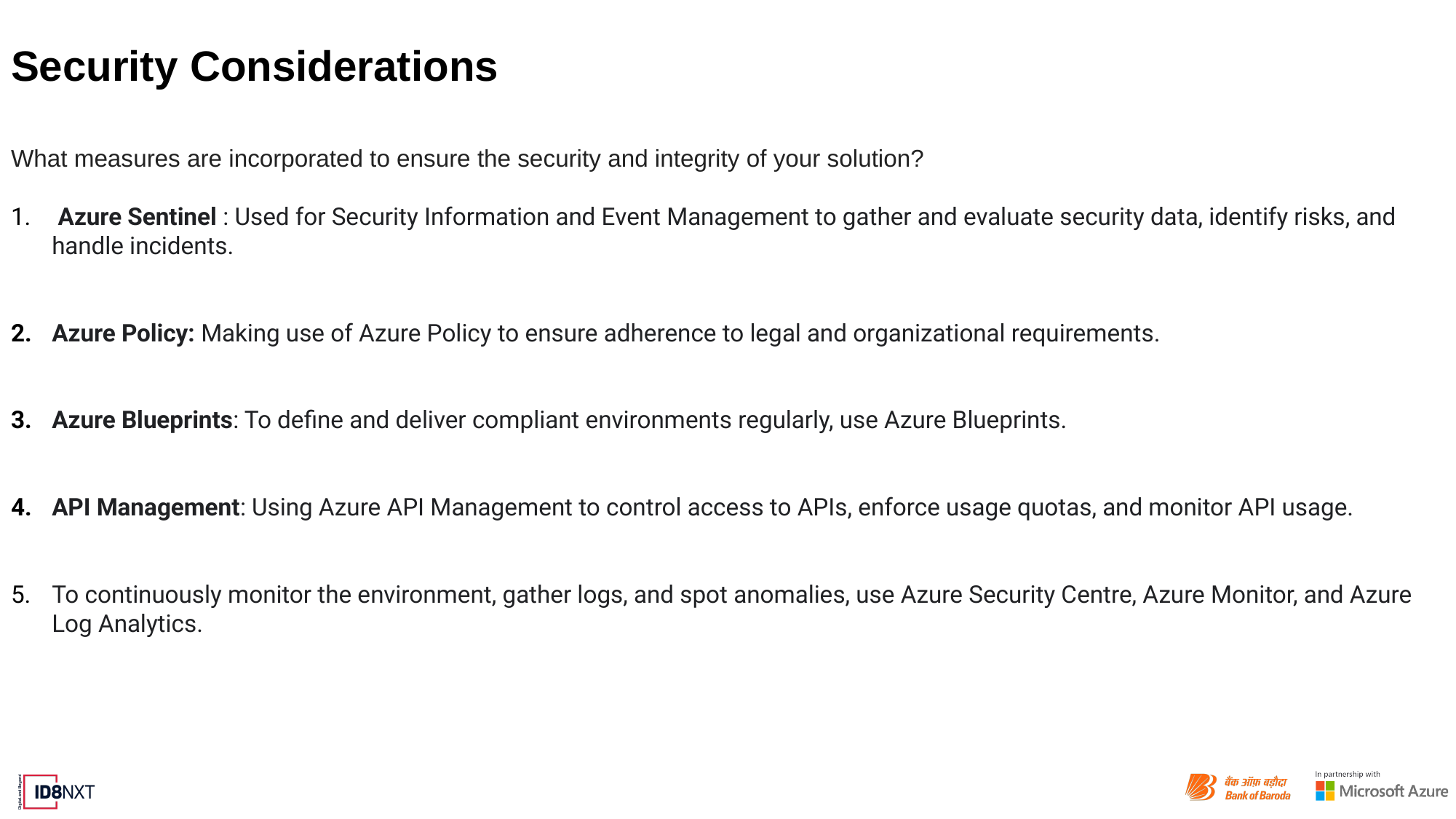

# Security Considerations
What measures are incorporated to ensure the security and integrity of your solution?

 Azure Sentinel : Used for Security Information and Event Management to gather and evaluate security data, identify risks, and handle incidents.

Azure Policy: Making use of Azure Policy to ensure adherence to legal and organizational requirements.

Azure Blueprints: To define and deliver compliant environments regularly, use Azure Blueprints.

API Management: Using Azure API Management to control access to APIs, enforce usage quotas, and monitor API usage.

To continuously monitor the environment, gather logs, and spot anomalies, use Azure Security Centre, Azure Monitor, and Azure Log Analytics.